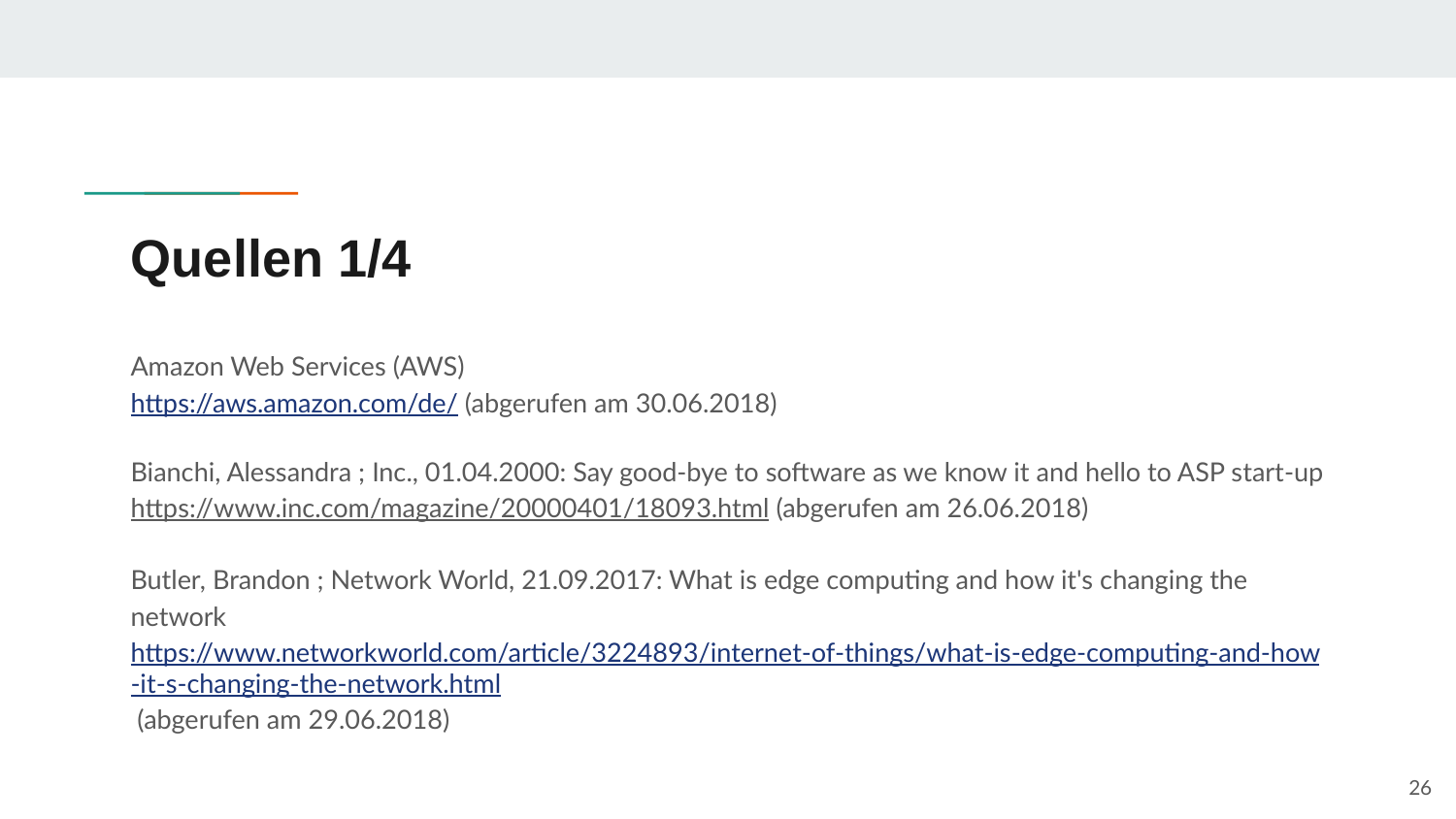

# Quellen 1/4
Amazon Web Services (AWS)
https://aws.amazon.com/de/ (abgerufen am 30.06.2018)
Bianchi, Alessandra ; Inc., 01.04.2000: Say good-bye to software as we know it and hello to ASP start-up
https://www.inc.com/magazine/20000401/18093.html (abgerufen am 26.06.2018)
Butler, Brandon ; Network World, 21.09.2017: What is edge computing and how it's changing the network
https://www.networkworld.com/article/3224893/internet-of-things/what-is-edge-computing-and-how-it-s-changing-the-network.html (abgerufen am 29.06.2018)

26